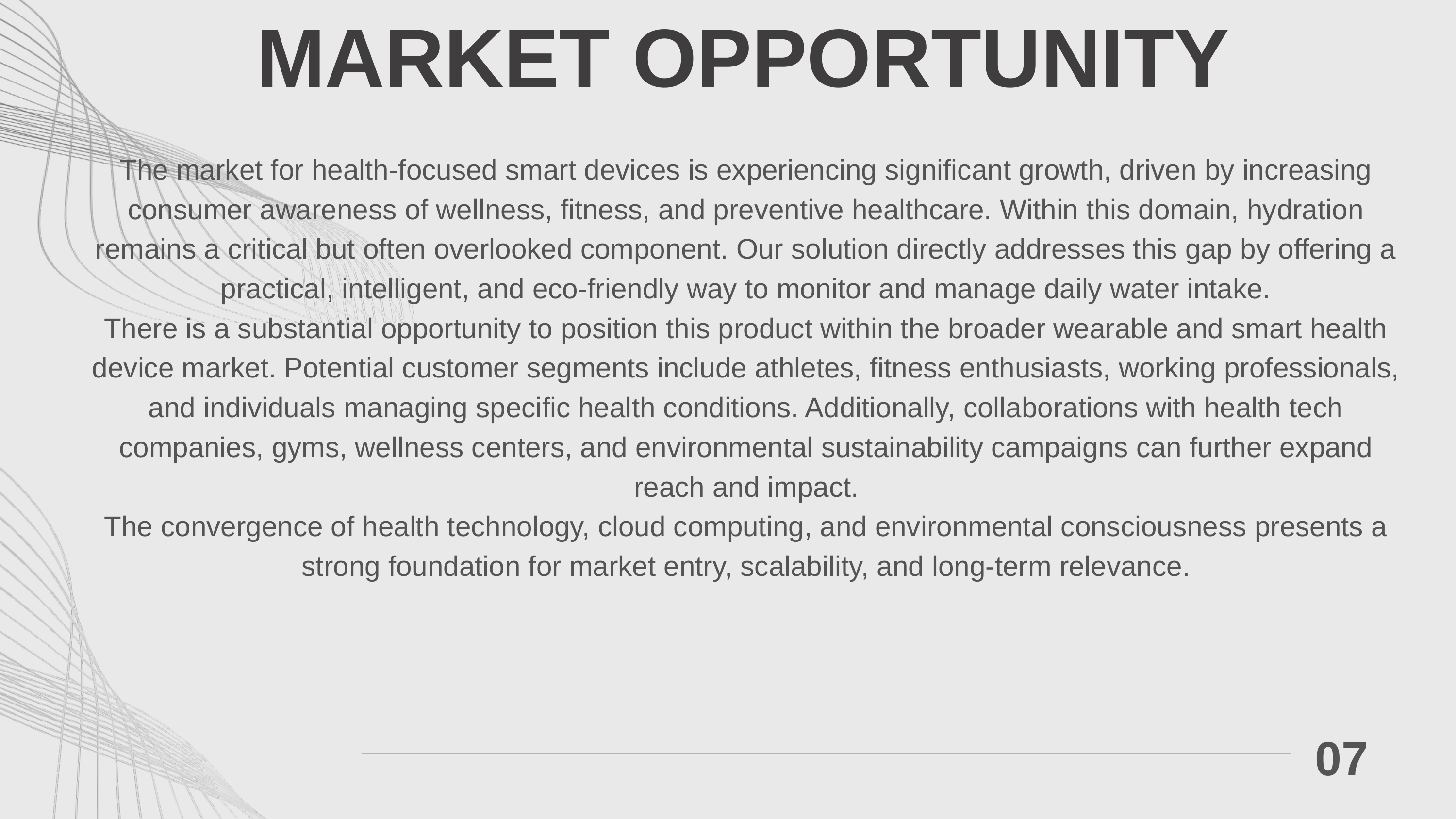

MARKET OPPORTUNITY
The market for health-focused smart devices is experiencing significant growth, driven by increasing consumer awareness of wellness, fitness, and preventive healthcare. Within this domain, hydration remains a critical but often overlooked component. Our solution directly addresses this gap by offering a practical, intelligent, and eco-friendly way to monitor and manage daily water intake.
There is a substantial opportunity to position this product within the broader wearable and smart health device market. Potential customer segments include athletes, fitness enthusiasts, working professionals, and individuals managing specific health conditions. Additionally, collaborations with health tech companies, gyms, wellness centers, and environmental sustainability campaigns can further expand reach and impact.
The convergence of health technology, cloud computing, and environmental consciousness presents a strong foundation for market entry, scalability, and long-term relevance.

07